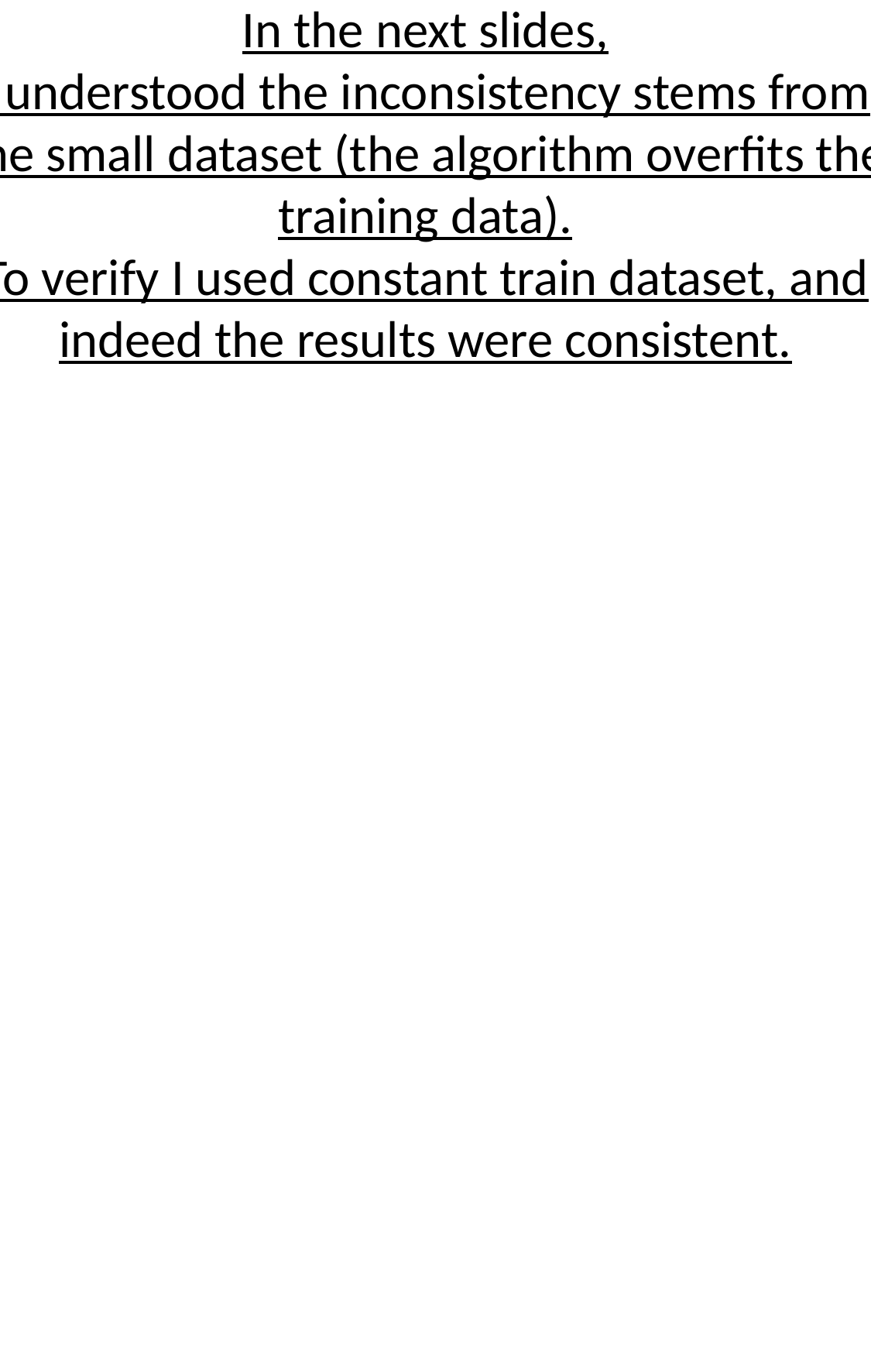

In the next slides,
I understood the inconsistency stems from the small dataset (the algorithm overfits the training data).
To verify I used constant train dataset, and indeed the results were consistent.